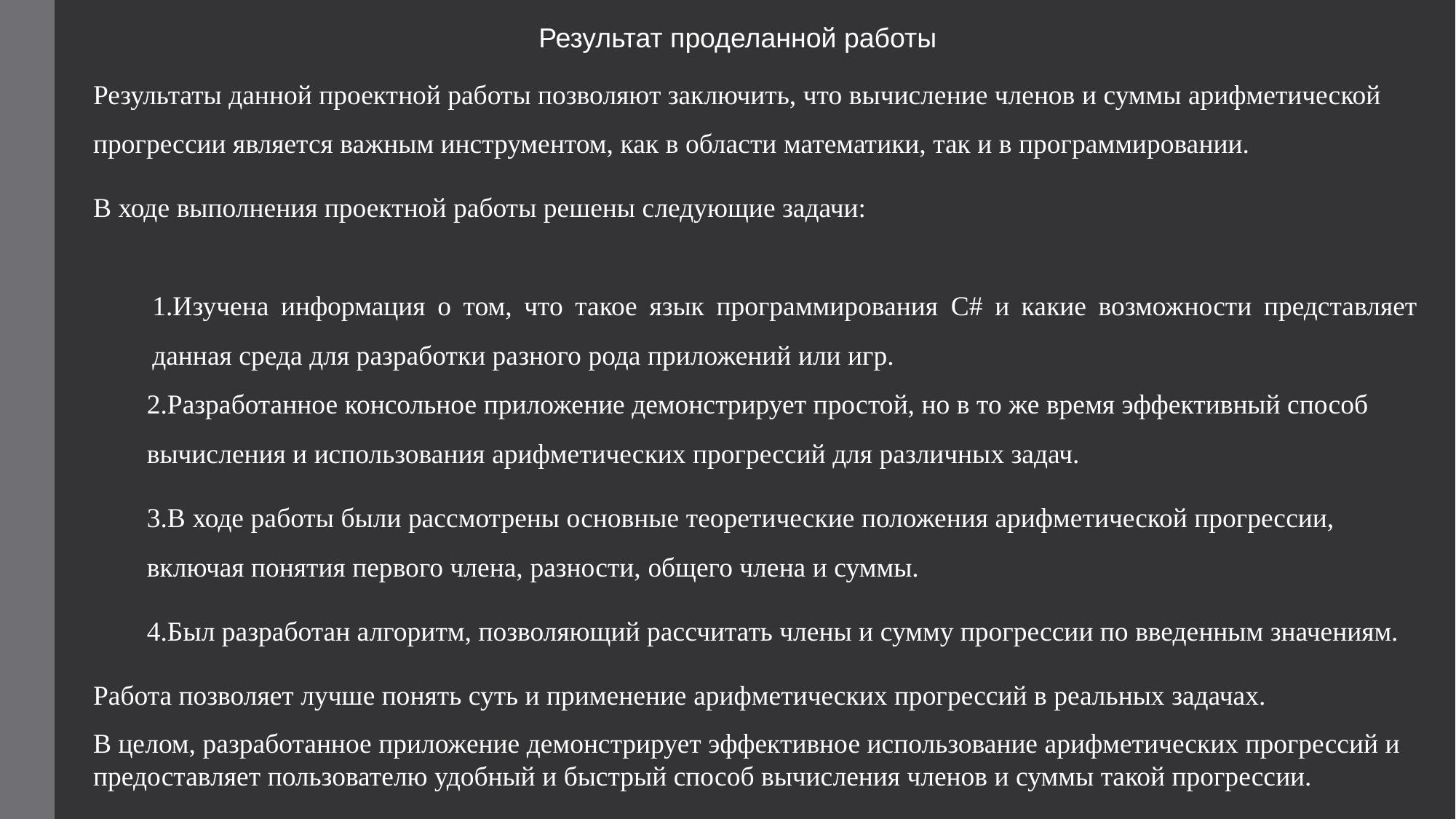

Результат проделанной работы
Результаты данной проектной работы позволяют заключить, что вычисление членов и суммы арифметической прогрессии является важным инструментом, как в области математики, так и в программировании.
В ходе выполнения проектной работы решены следующие задачи:

1.Изучена информация о том, что такое язык программирования C# и какие возможности представляет данная среда для разработки разного рода приложений или игр.
2.Разработанное консольное приложение демонстрирует простой, но в то же время эффективный способ вычисления и использования арифметических прогрессий для различных задач.
3.В ходе работы были рассмотрены основные теоретические положения арифметической прогрессии, включая понятия первого члена, разности, общего члена и суммы.
4.Был разработан алгоритм, позволяющий рассчитать члены и сумму прогрессии по введенным значениям.
Работа позволяет лучше понять суть и применение арифметических прогрессий в реальных задачах.
В целом, разработанное приложение демонстрирует эффективное использование арифметических прогрессий и предоставляет пользователю удобный и быстрый способ вычисления членов и суммы такой прогрессии.